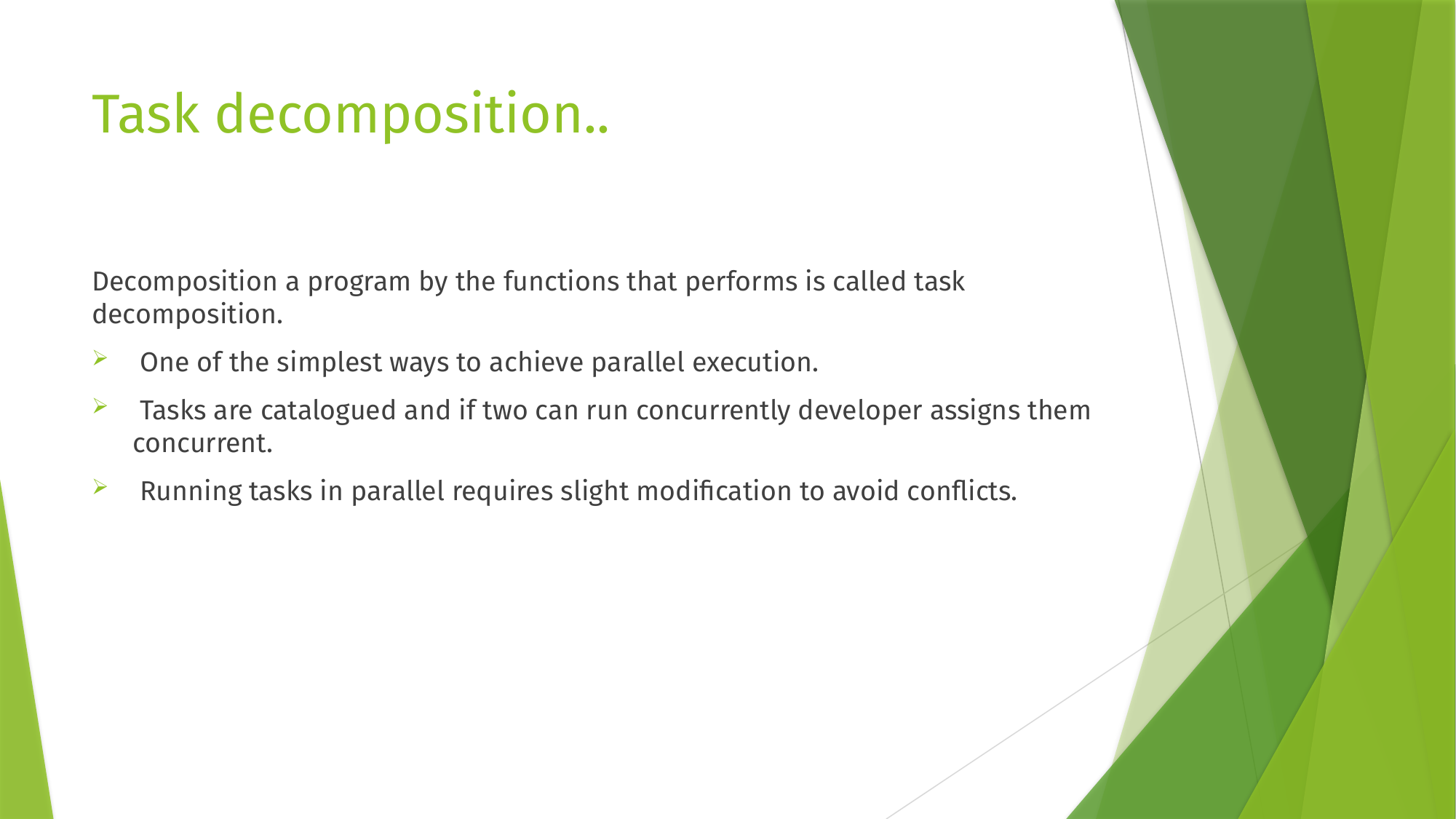

# Task decomposition..
Decomposition a program by the functions that performs is called task decomposition.
 One of the simplest ways to achieve parallel execution.
 Tasks are catalogued and if two can run concurrently developer assigns them concurrent.
 Running tasks in parallel requires slight modification to avoid conflicts.